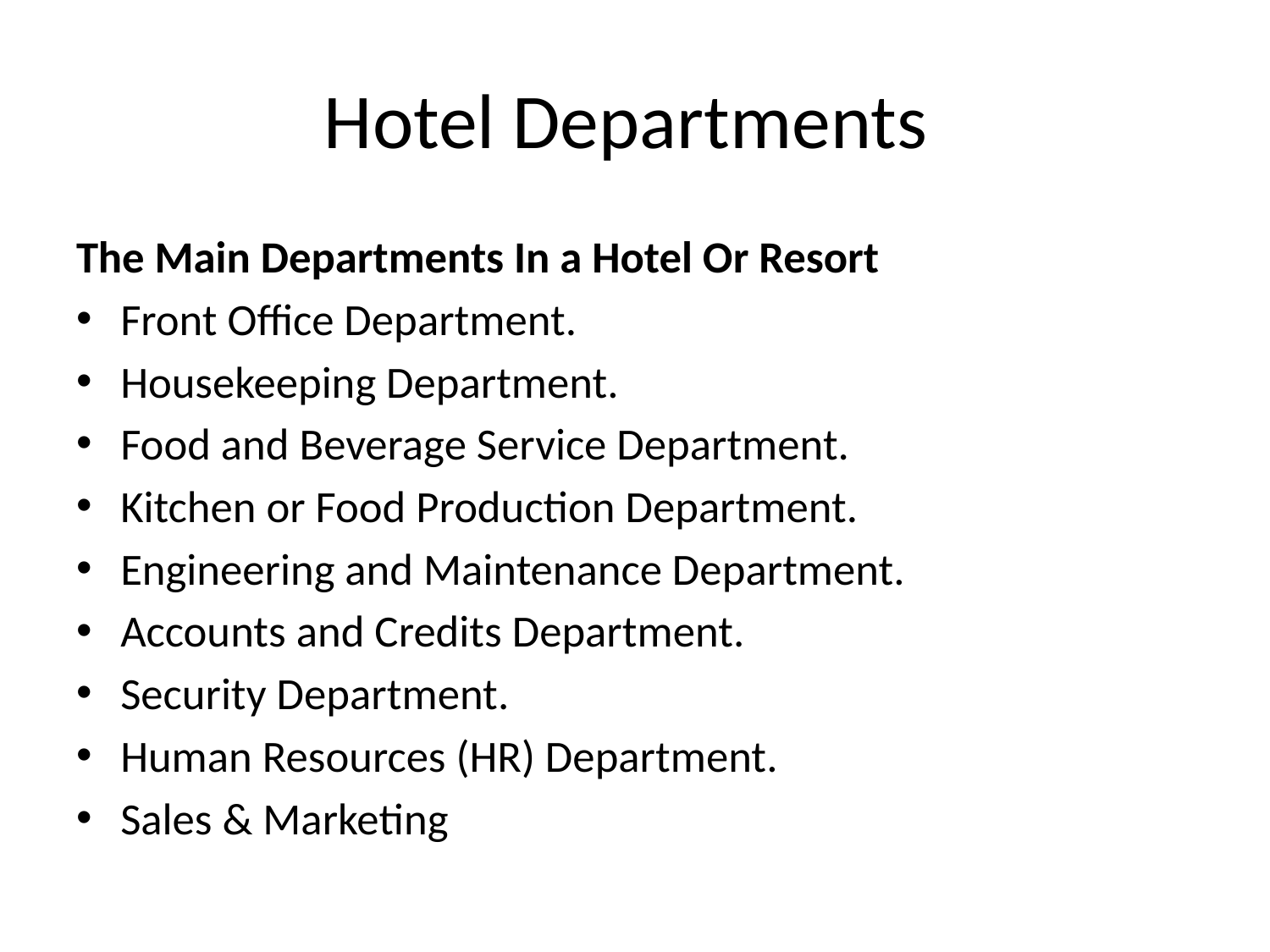

# Hotel Departments
The Main Departments In a Hotel Or Resort
Front Office Department.
Housekeeping Department.
Food and Beverage Service Department.
Kitchen or Food Production Department.
Engineering and Maintenance Department.
Accounts and Credits Department.
Security Department.
Human Resources (HR) Department.
Sales & Marketing